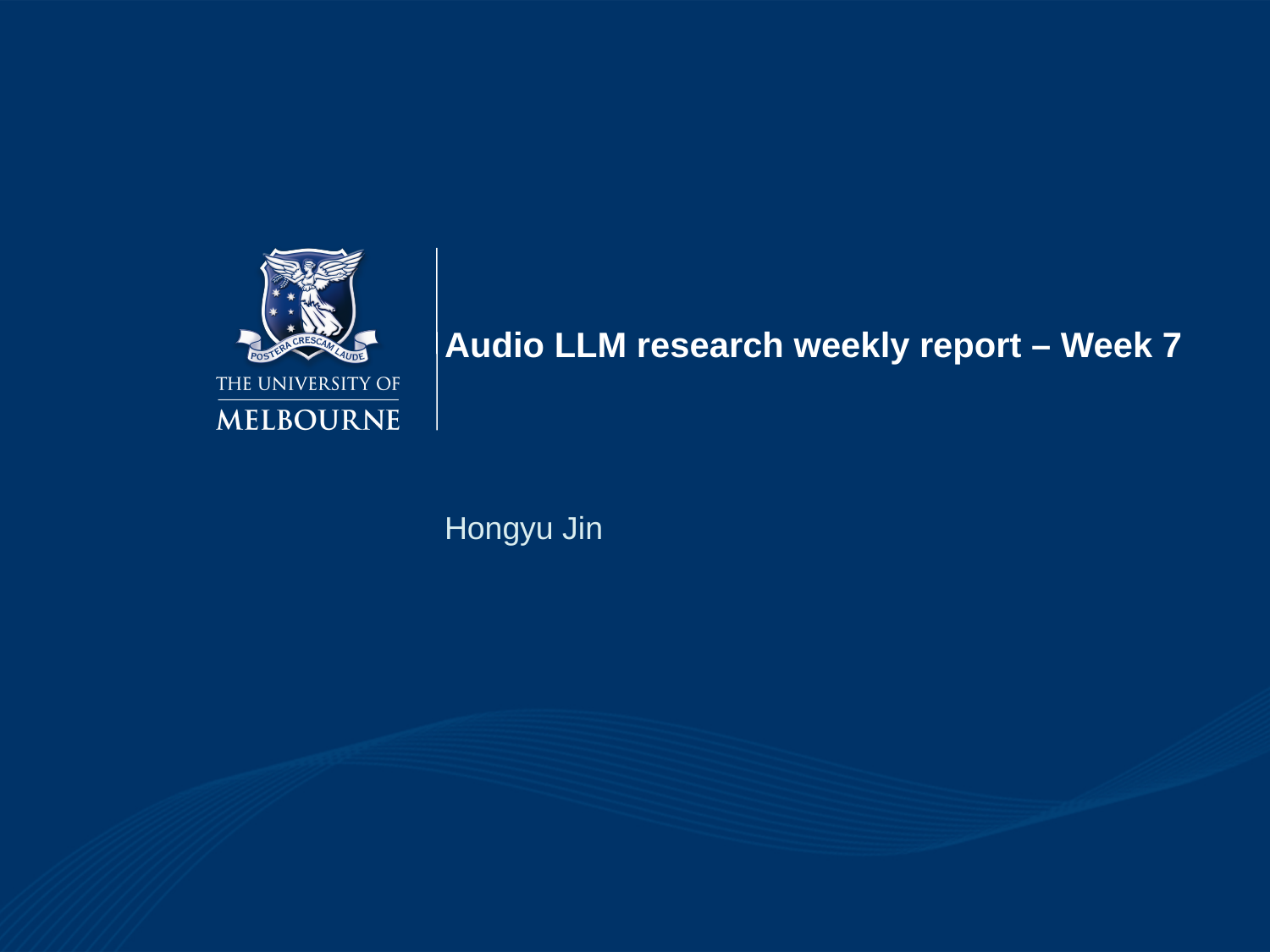

# Audio LLM research weekly report – Week 7
Hongyu Jin